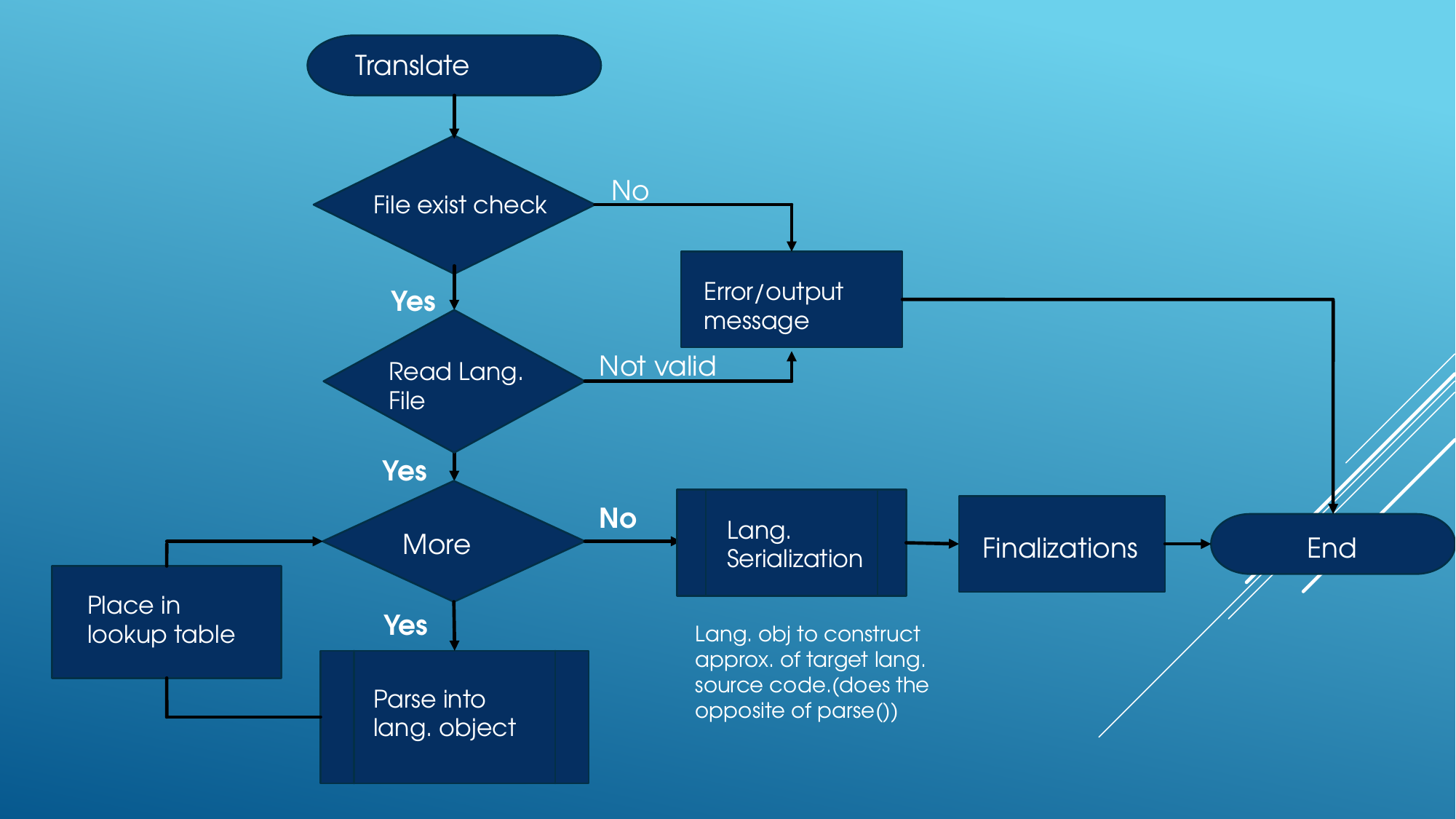

Translate

No
File exist check

Error/output message
Yes

Not valid
Read Lang. File
Yes

No

Lang. Serialization

More
Finalizations
End

Place in lookup table
Yes
Lang. obj to construct approx. of target lang. source code.(does the opposite of parse())

Parse into lang. object